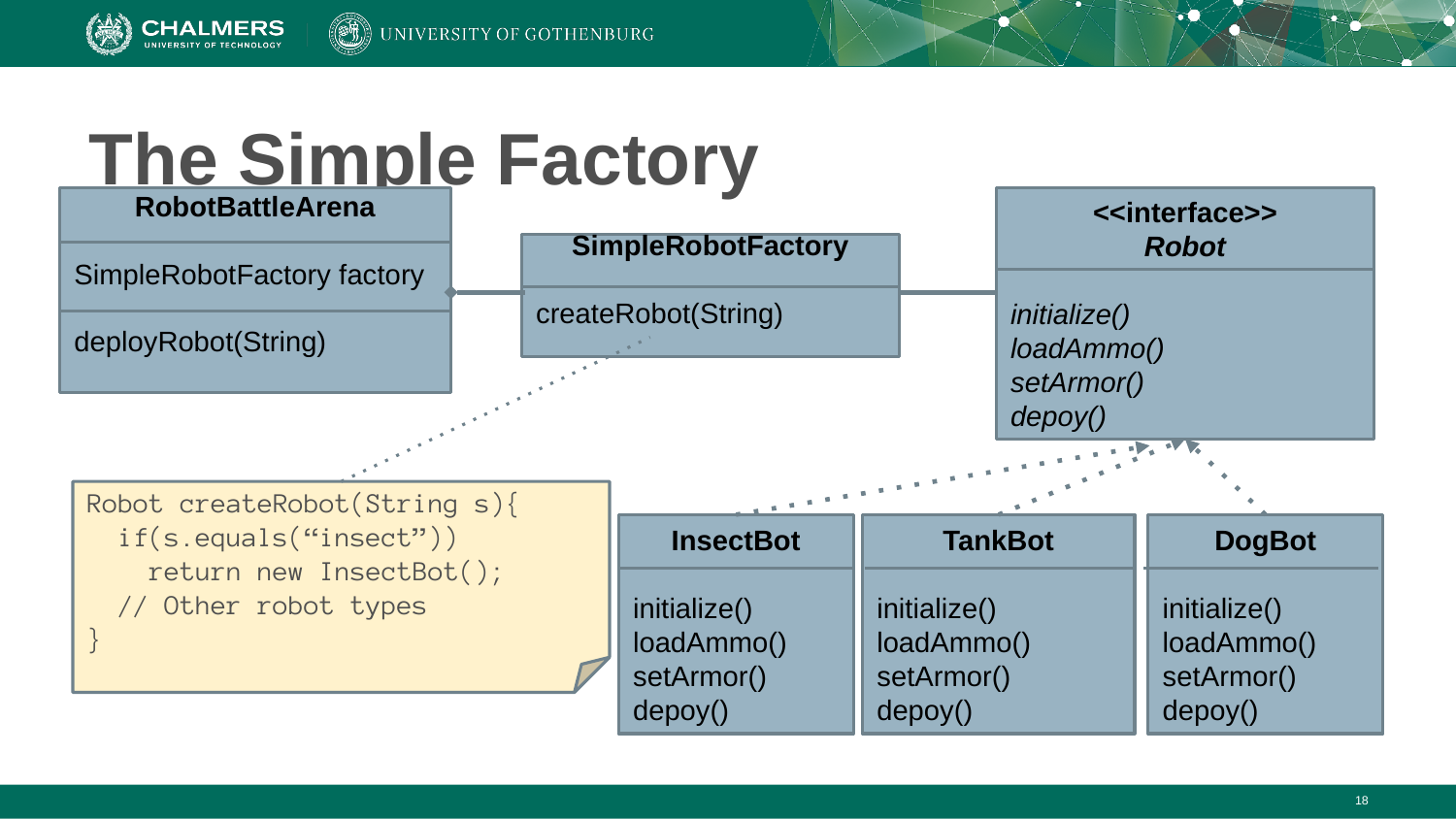

# The Simple Factory
<<interface>>
Robot

initialize()
loadAmmo()
setArmor()
depoy()
RobotBattleArena

SimpleRobotFactory factory

deployRobot(String)

SimpleRobotFactory

createRobot(String)

Robot createRobot(String s){
  if(s.equals(“insect”))
    return new InsectBot();
  // Other robot types
}
InsectBot

initialize()
loadAmmo()
setArmor()
depoy()
TankBot

initialize()
loadAmmo()
setArmor()
depoy()
DogBot

initialize()
loadAmmo()
setArmor()
depoy()
18